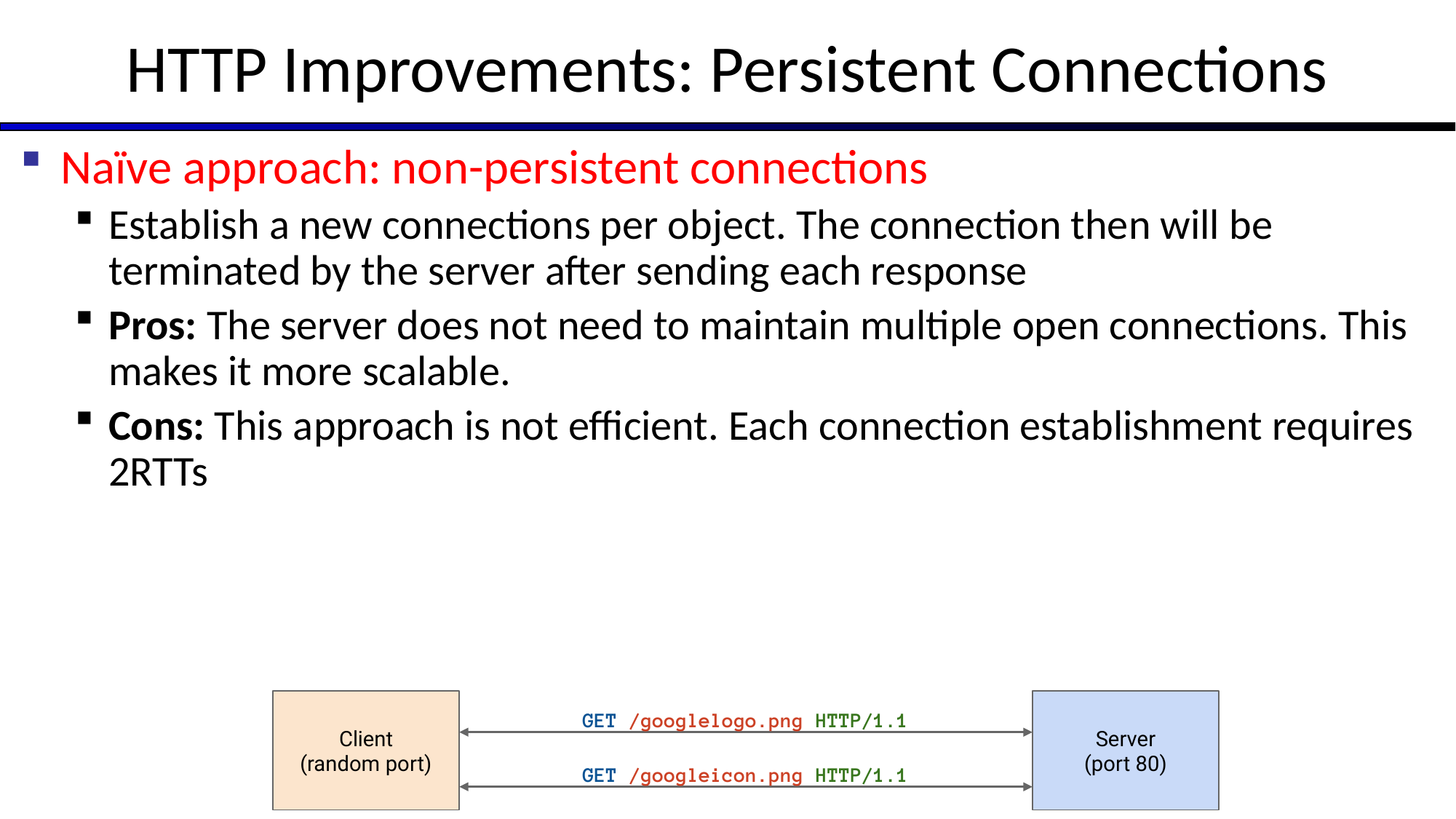

# HTTP Improvements: Persistent Connections
Naïve approach: non-persistent connections
Establish a new connections per object. The connection then will be terminated by the server after sending each response
Pros: The server does not need to maintain multiple open connections. This makes it more scalable.
Cons: This approach is not efficient. Each connection establishment requires 2RTTs
Client
(random port)
Server
(port 80)
GET /googlelogo.png HTTP/1.1
GET /googleicon.png HTTP/1.1